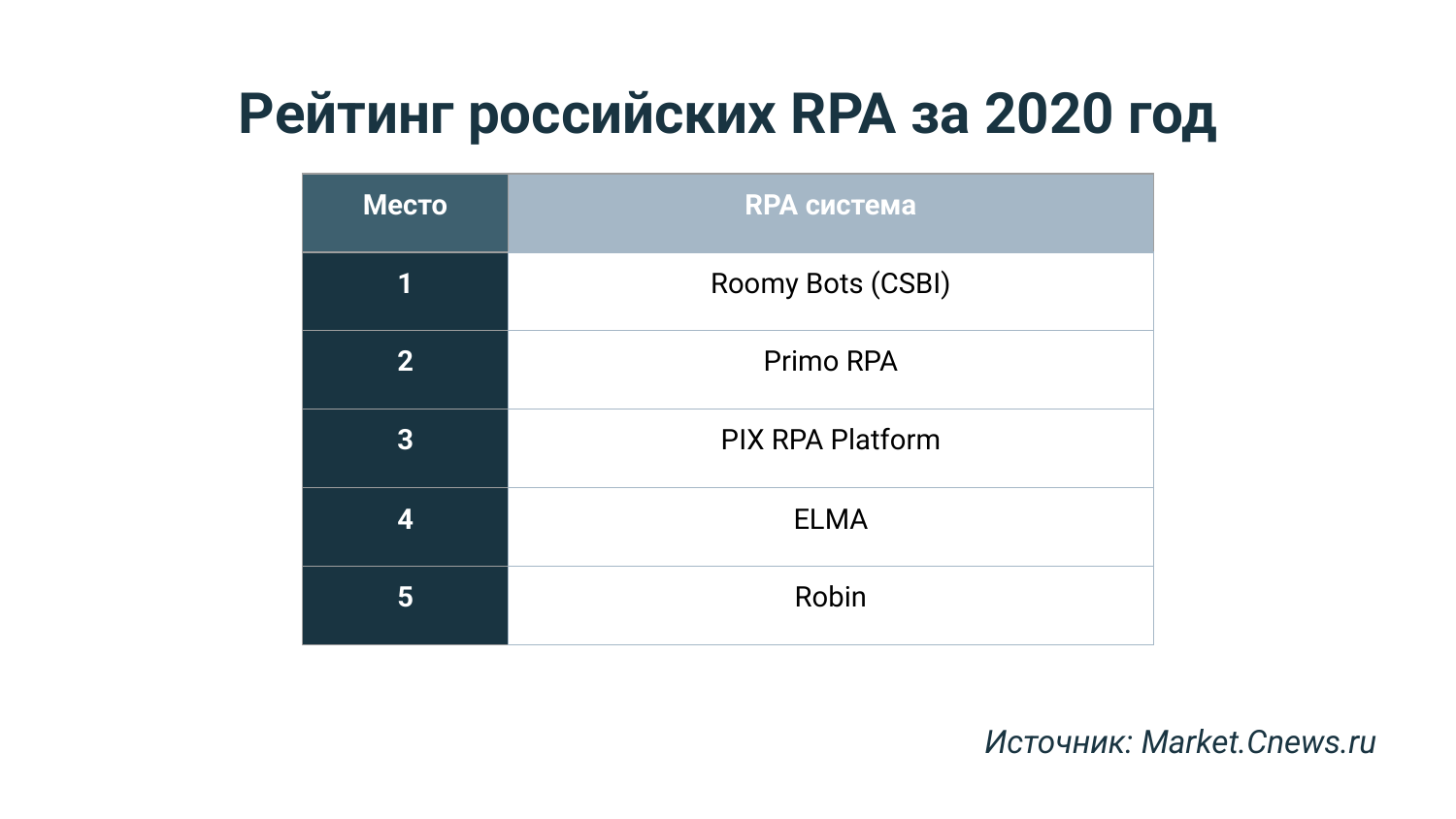

# Рейтинг российских RPA за 2020 год
| Место | RPA система |
| --- | --- |
| 1 | Roomy Bots (CSBI) |
| 2 | Primo RPA |
| 3 | PIX RPA Platform |
| 4 | ELMA |
| 5 | Robin |
Источник: Market.Cnews.ru